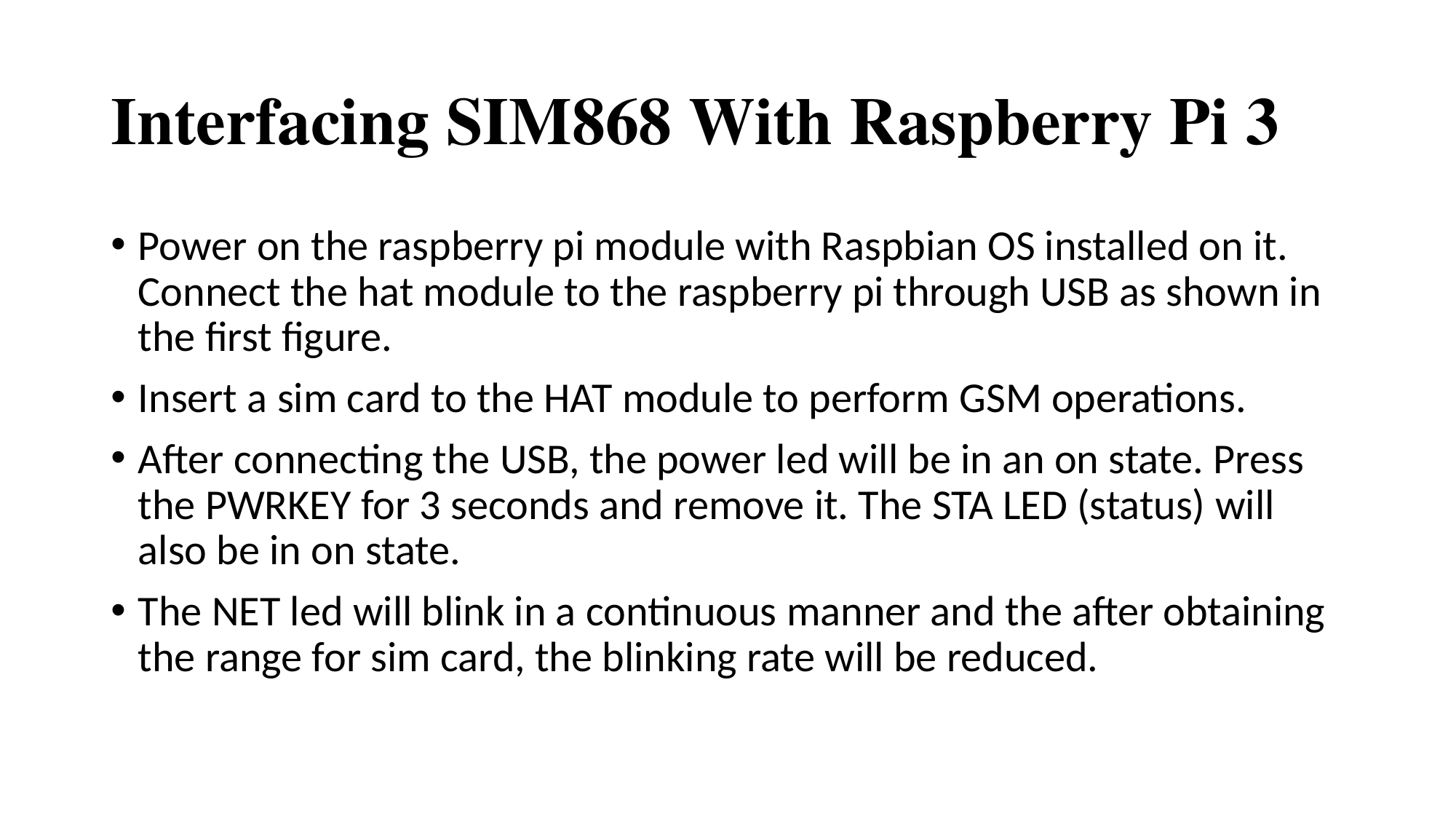

# Interfacing SIM868 With Raspberry Pi 3
Power on the raspberry pi module with Raspbian OS installed on it. Connect the hat module to the raspberry pi through USB as shown in the first figure.
Insert a sim card to the HAT module to perform GSM operations.
After connecting the USB, the power led will be in an on state. Press the PWRKEY for 3 seconds and remove it. The STA LED (status) will also be in on state.
The NET led will blink in a continuous manner and the after obtaining the range for sim card, the blinking rate will be reduced.